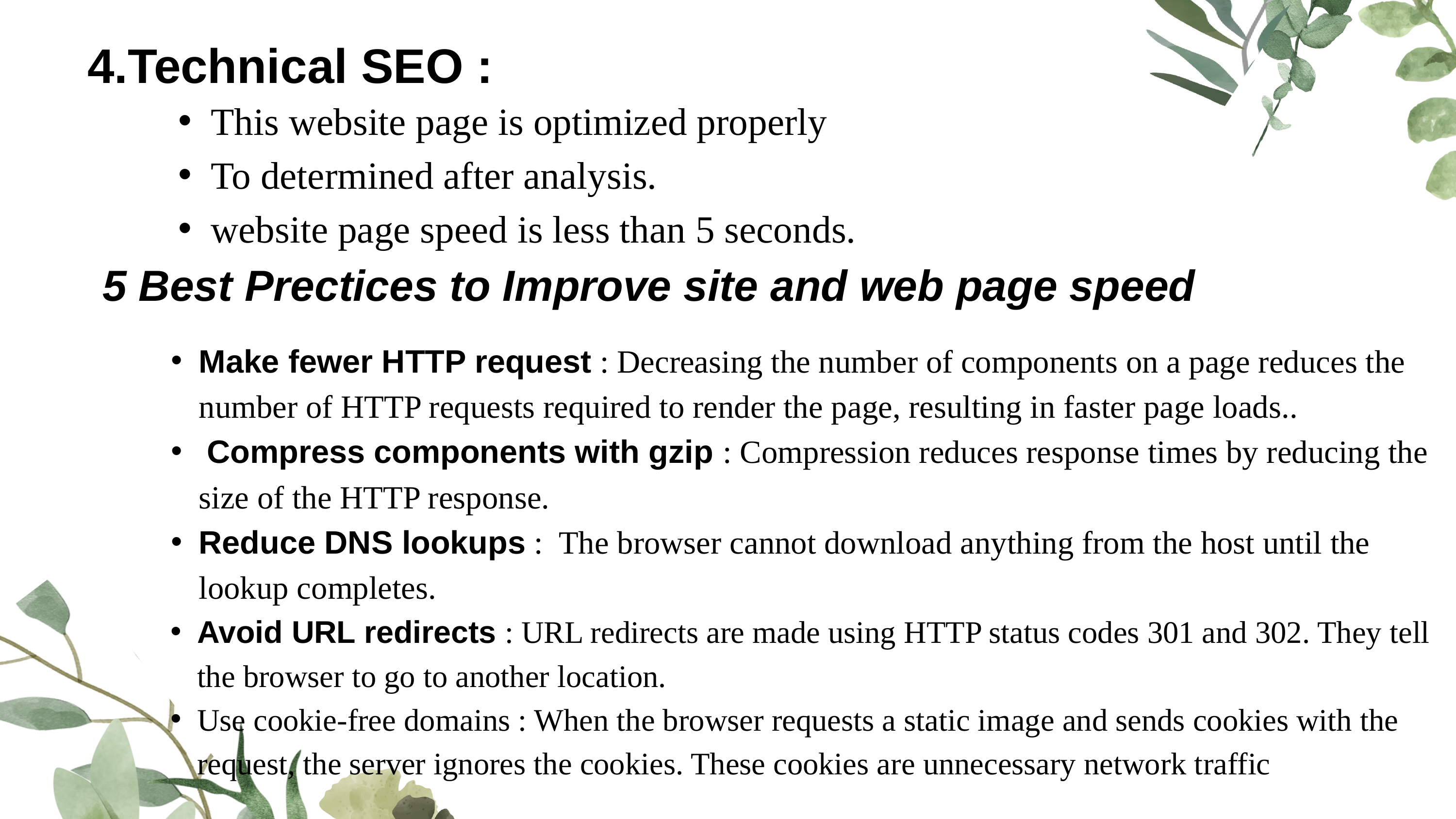

4.Technical SEO :
This website page is optimized properly
To determined after analysis.
website page speed is less than 5 seconds.
5 Best Prectices to Improve site and web page speed
Make fewer HTTP request : Decreasing the number of components on a page reduces the number of HTTP requests required to render the page, resulting in faster page loads..
 Compress components with gzip : Compression reduces response times by reducing the size of the HTTP response.
Reduce DNS lookups :  The browser cannot download anything from the host until the lookup completes.
Avoid URL redirects : URL redirects are made using HTTP status codes 301 and 302. They tell the browser to go to another location.
Use cookie-free domains : When the browser requests a static image and sends cookies with the request, the server ignores the cookies. These cookies are unnecessary network traffic